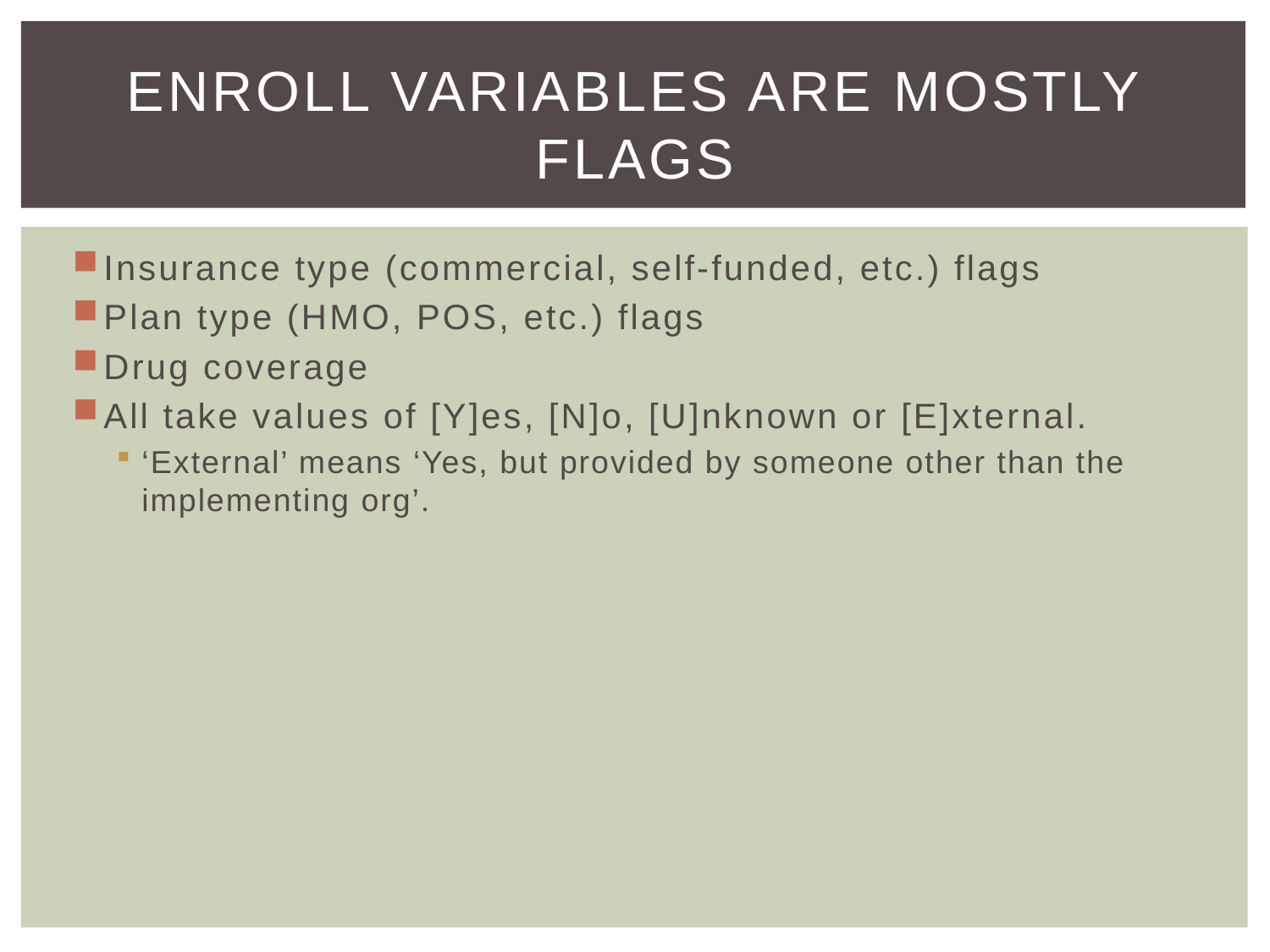

# Enroll Variables are Mostly Flags
Insurance type (commercial, self-funded, etc.) flags
Plan type (HMO, POS, etc.) flags
Drug coverage
All take values of [Y]es, [N]o, [U]nknown or [E]xternal.
‘External’ means ‘Yes, but provided by someone other than the implementing org’.